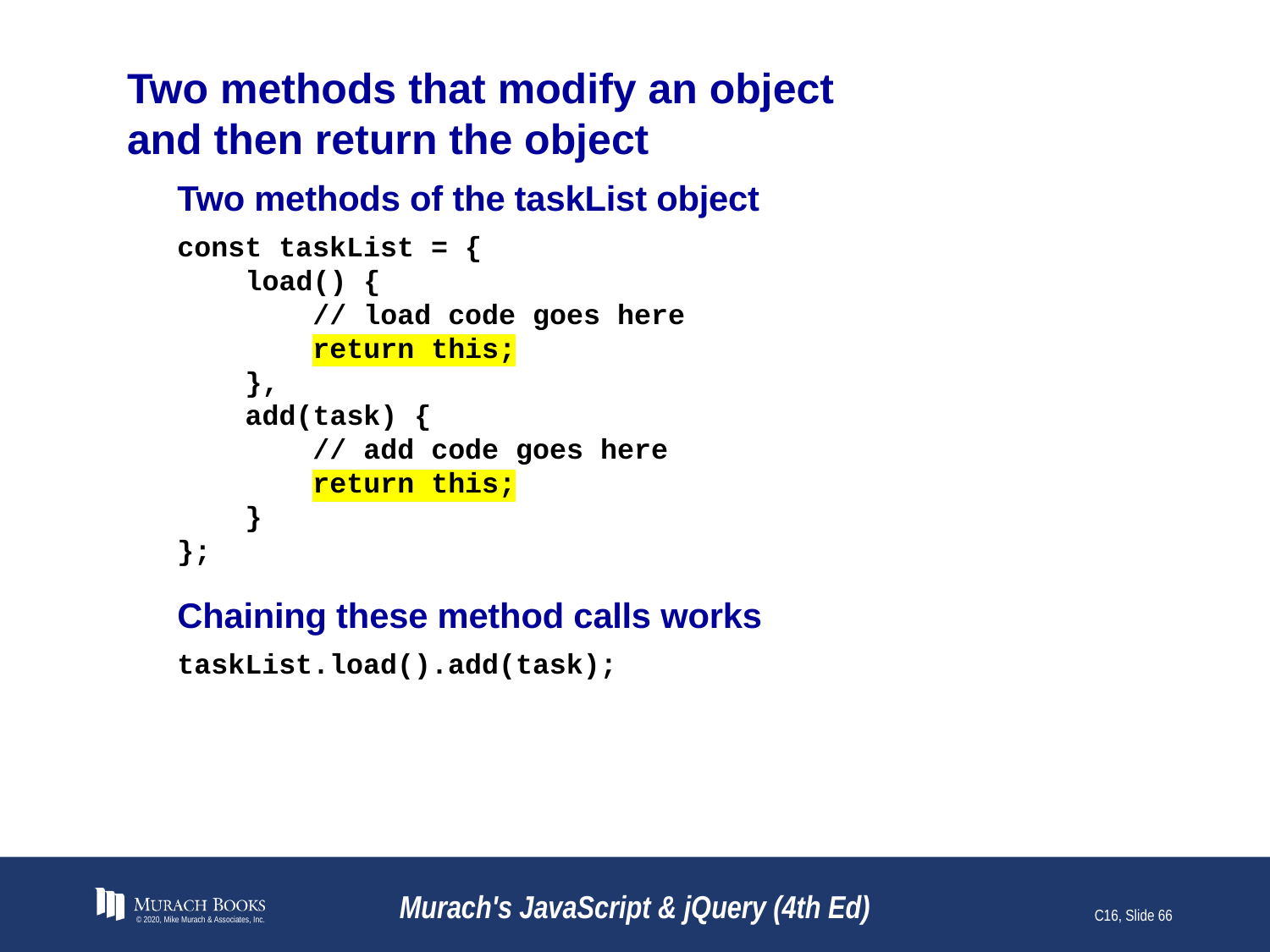

# Two methods that modify an object and then return the object
Two methods of the taskList object
const taskList = {
    load() {
        // load code goes here
        return this;
    },
    add(task) {
        // add code goes here
        return this;
    }
};
Chaining these method calls works
taskList.load().add(task);

© 2020, Mike Murach & Associates, Inc.
Murach's JavaScript & jQuery (4th Ed)

C16, Slide 66